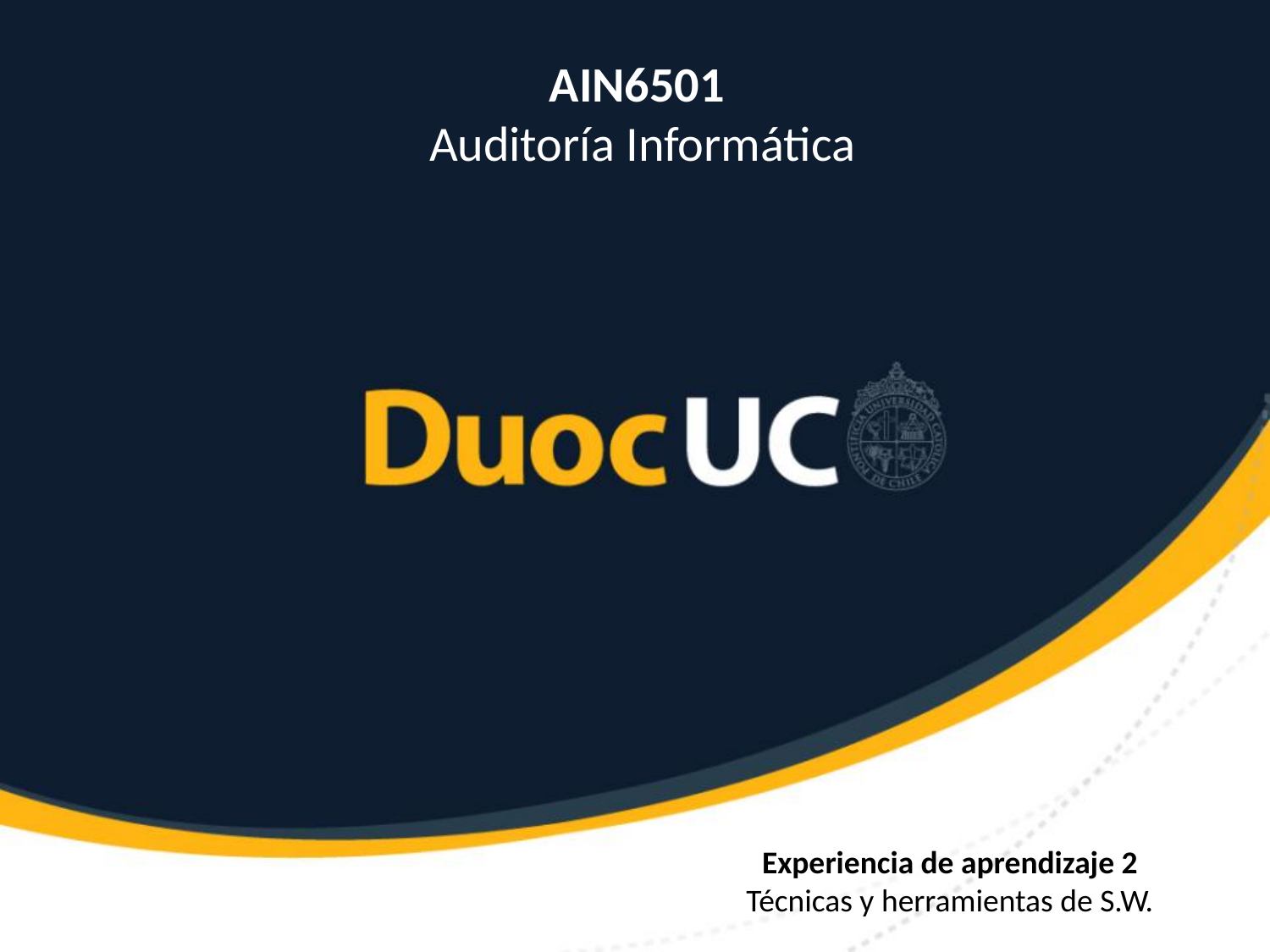

AIN6501
Auditoría Informática
Experiencia de aprendizaje 2
Técnicas y herramientas de S.W.